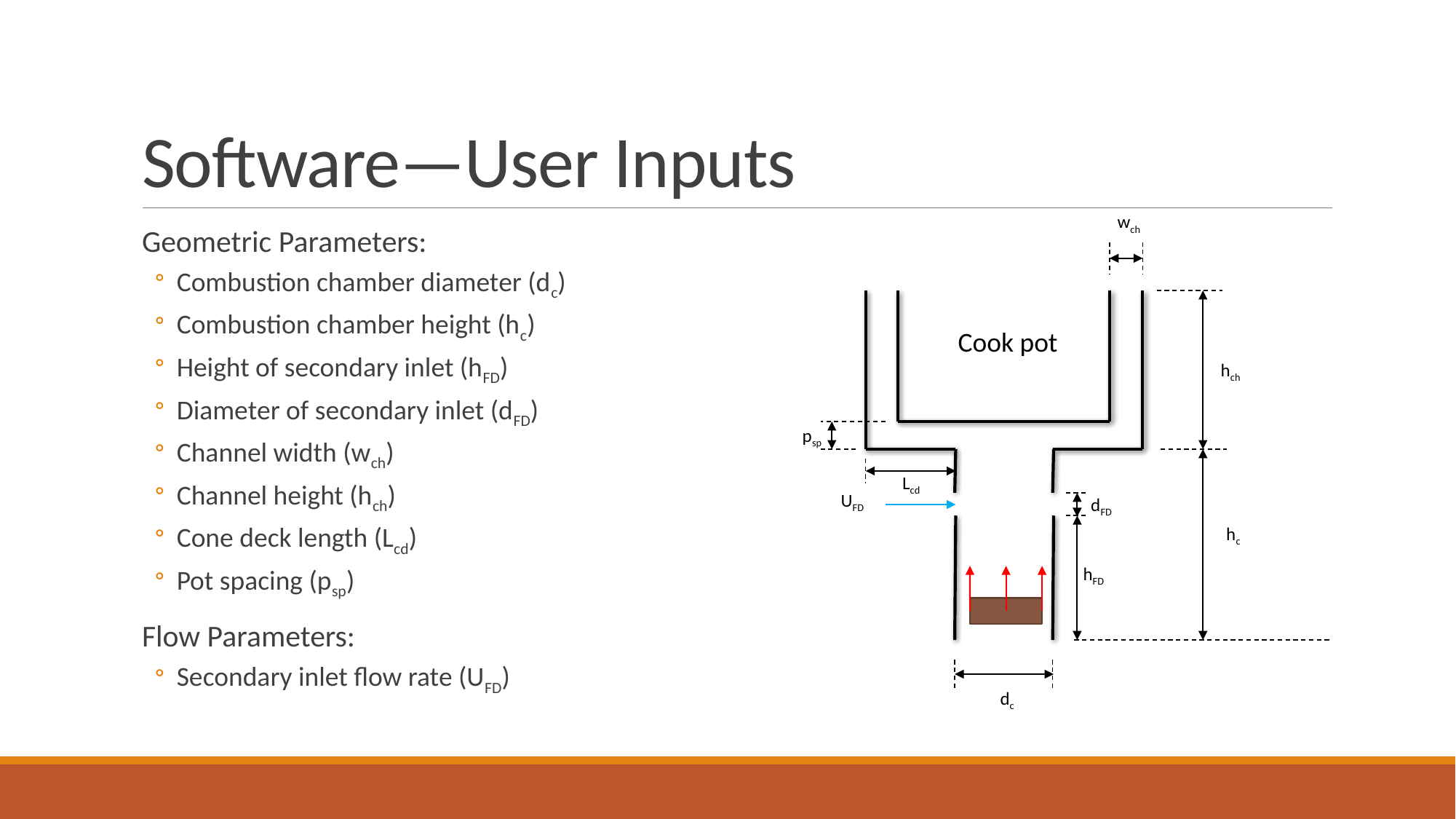

# Software—User Inputs
wch
Geometric Parameters:
Combustion chamber diameter (dc)
Combustion chamber height (hc)
Height of secondary inlet (hFD)
Diameter of secondary inlet (dFD)
Channel width (wch)
Channel height (hch)
Cone deck length (Lcd)
Pot spacing (psp)
Flow Parameters:
Secondary inlet flow rate (UFD)

Cook pot
hch
psp
Lcd
UFD
dFD
hc
hFD

dc